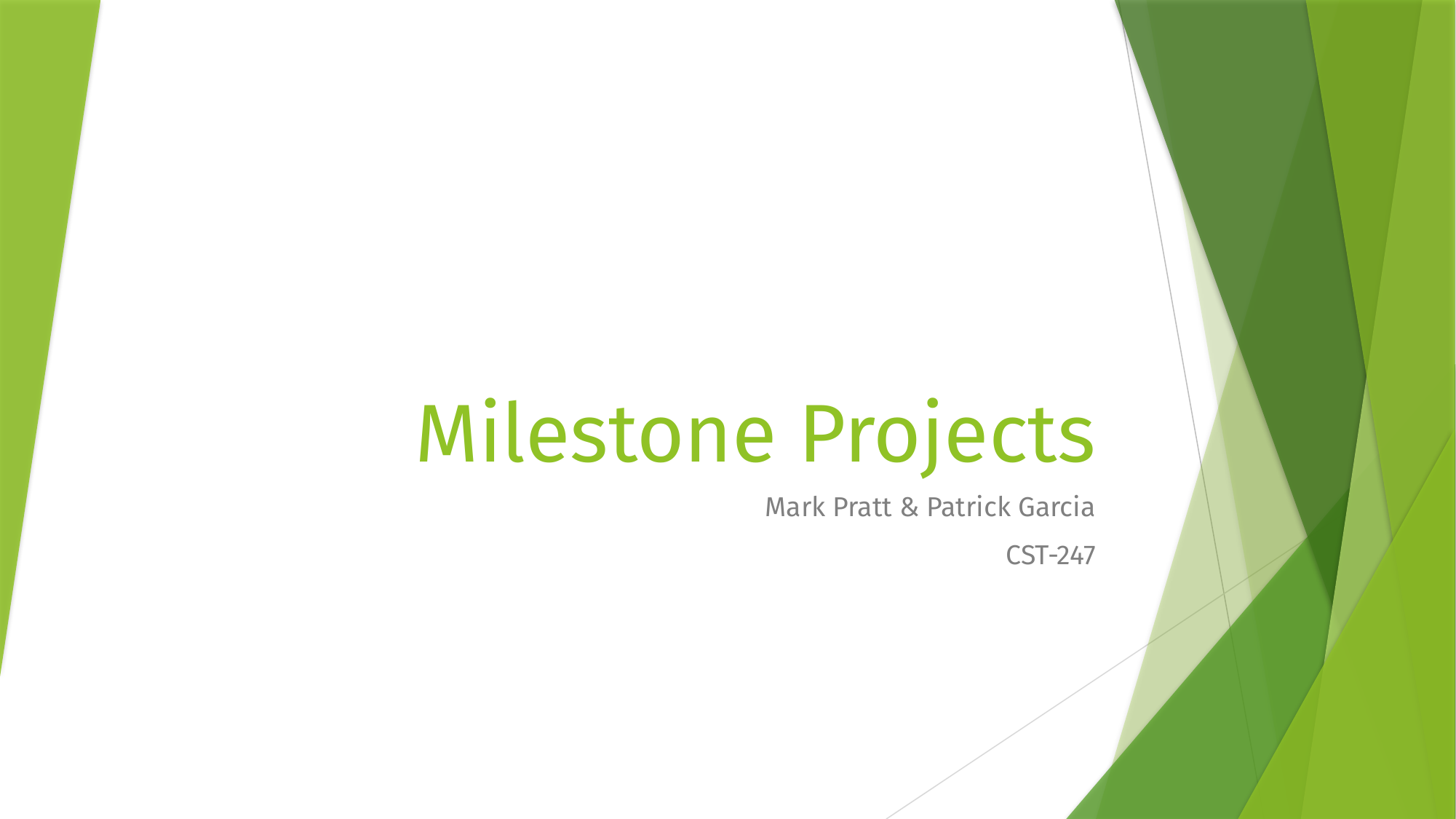

# Milestone Projects
Mark Pratt & Patrick Garcia
CST-247